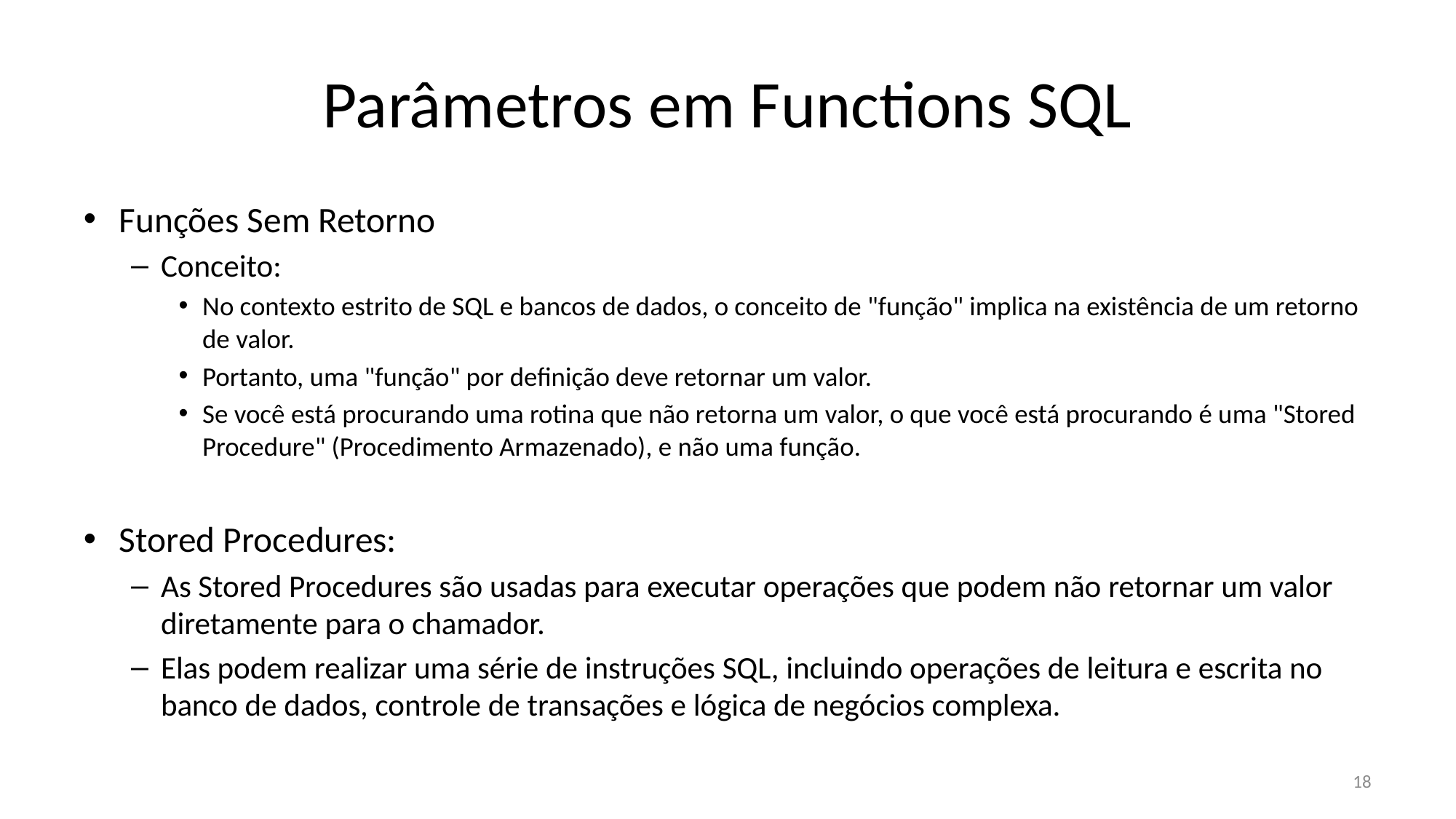

# Parâmetros em Functions SQL
Funções Sem Retorno
Conceito:
No contexto estrito de SQL e bancos de dados, o conceito de "função" implica na existência de um retorno de valor.
Portanto, uma "função" por definição deve retornar um valor.
Se você está procurando uma rotina que não retorna um valor, o que você está procurando é uma "Stored Procedure" (Procedimento Armazenado), e não uma função.

Stored Procedures:
As Stored Procedures são usadas para executar operações que podem não retornar um valor diretamente para o chamador.
Elas podem realizar uma série de instruções SQL, incluindo operações de leitura e escrita no banco de dados, controle de transações e lógica de negócios complexa.
18